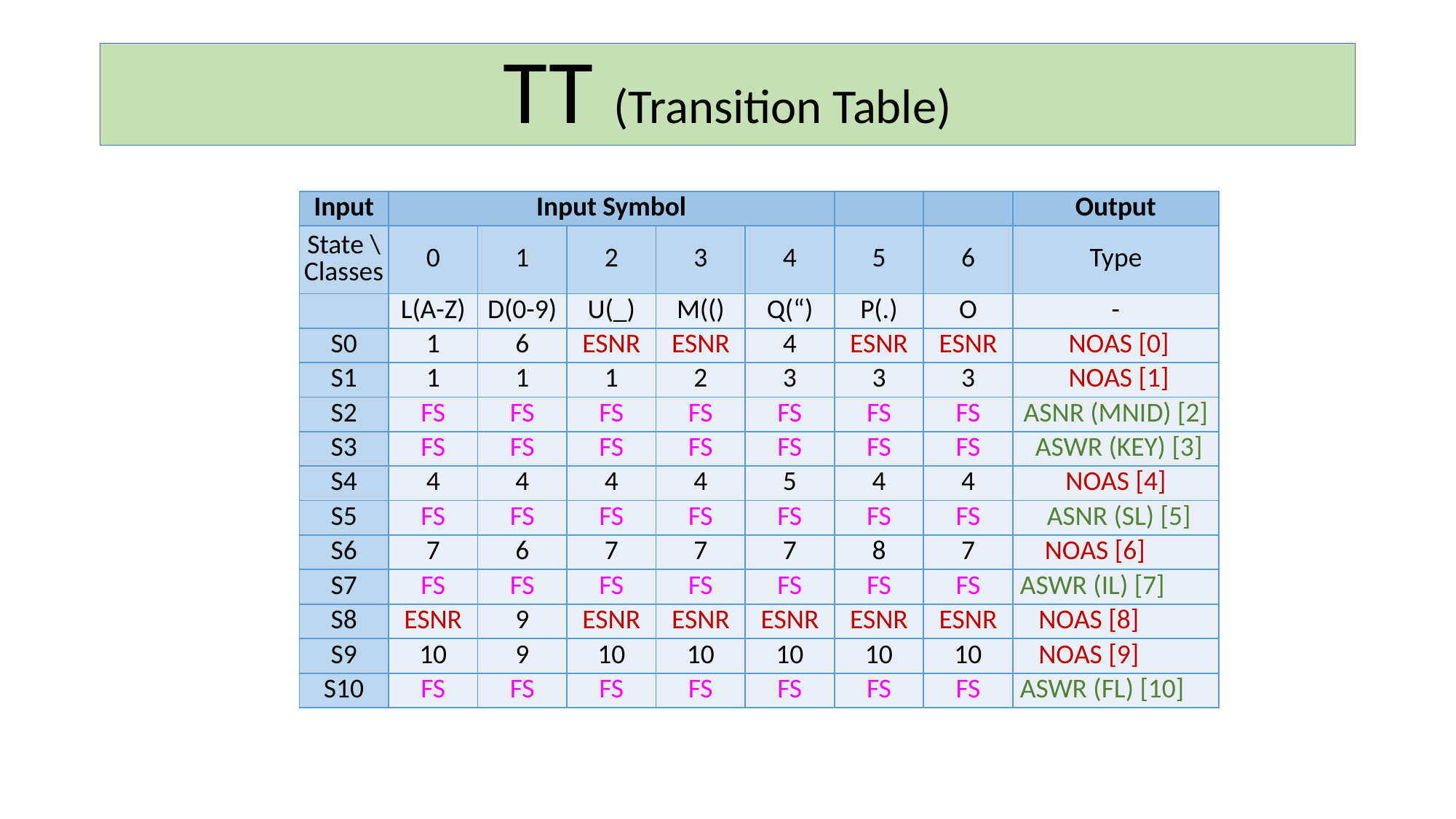

TT (Transition Table)
| Input | Input Symbol |  |  |  |  |  |  | Output |
| --- | --- | --- | --- | --- | --- | --- | --- | --- |
| State \ Classes | 0 | 1 | 2 | 3 | 4 | 5 | 6 | Type |
|  | L(A-Z) | D(0-9) | U(\_) | M(() | Q(“) | P(.) | O | - |
| S0 | 1 | 6 | ESNR | ESNR | 4 | ESNR | ESNR | NOAS [0] |
| S1 | 1 | 1 | 1 | 2 | 3 | 3 | 3 | NOAS [1] |
| S2 | FS | FS | FS | FS | FS | FS | FS | ASNR (MNID) [2] |
| S3 | FS | FS | FS | FS | FS | FS | FS | ASWR (KEY) [3] |
| S4 | 4 | 4 | 4 | 4 | 5 | 4 | 4 | NOAS [4] |
| S5 | FS | FS | FS | FS | FS | FS | FS | ASNR (SL) [5] |
| S6 | 7 | 6 | 7 | 7 | 7 | 8 | 7 | NOAS [6] |
| S7 | FS | FS | FS | FS | FS | FS | FS | ASWR (IL) [7] |
| S8 | ESNR | 9 | ESNR | ESNR | ESNR | ESNR | ESNR | NOAS [8] |
| S9 | 10 | 9 | 10 | 10 | 10 | 10 | 10 | NOAS [9] |
| S10 | FS | FS | FS | FS | FS | FS | FS | ASWR (FL) [10] |